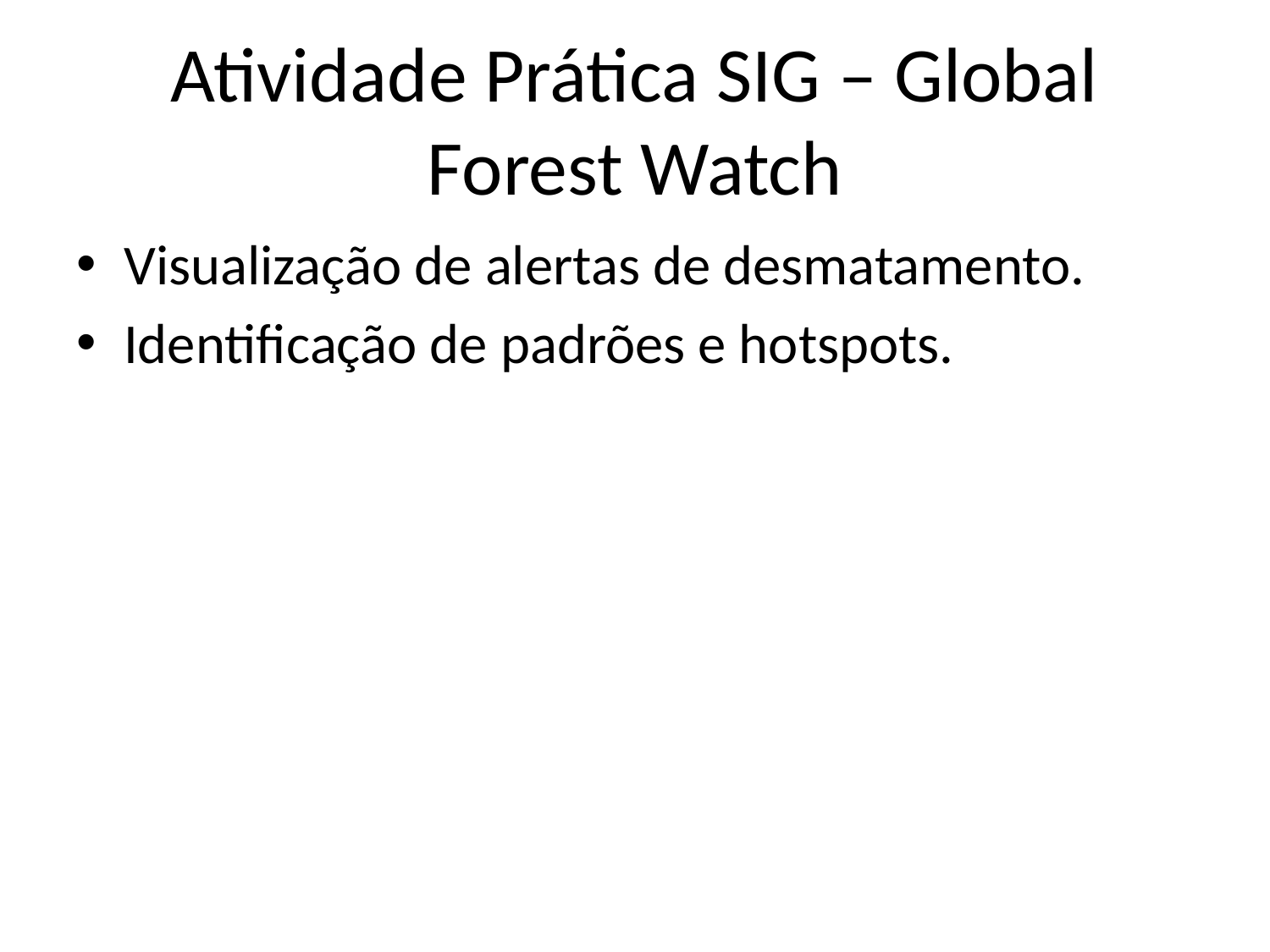

# Atividade Prática SIG – Global Forest Watch
Visualização de alertas de desmatamento.
Identificação de padrões e hotspots.